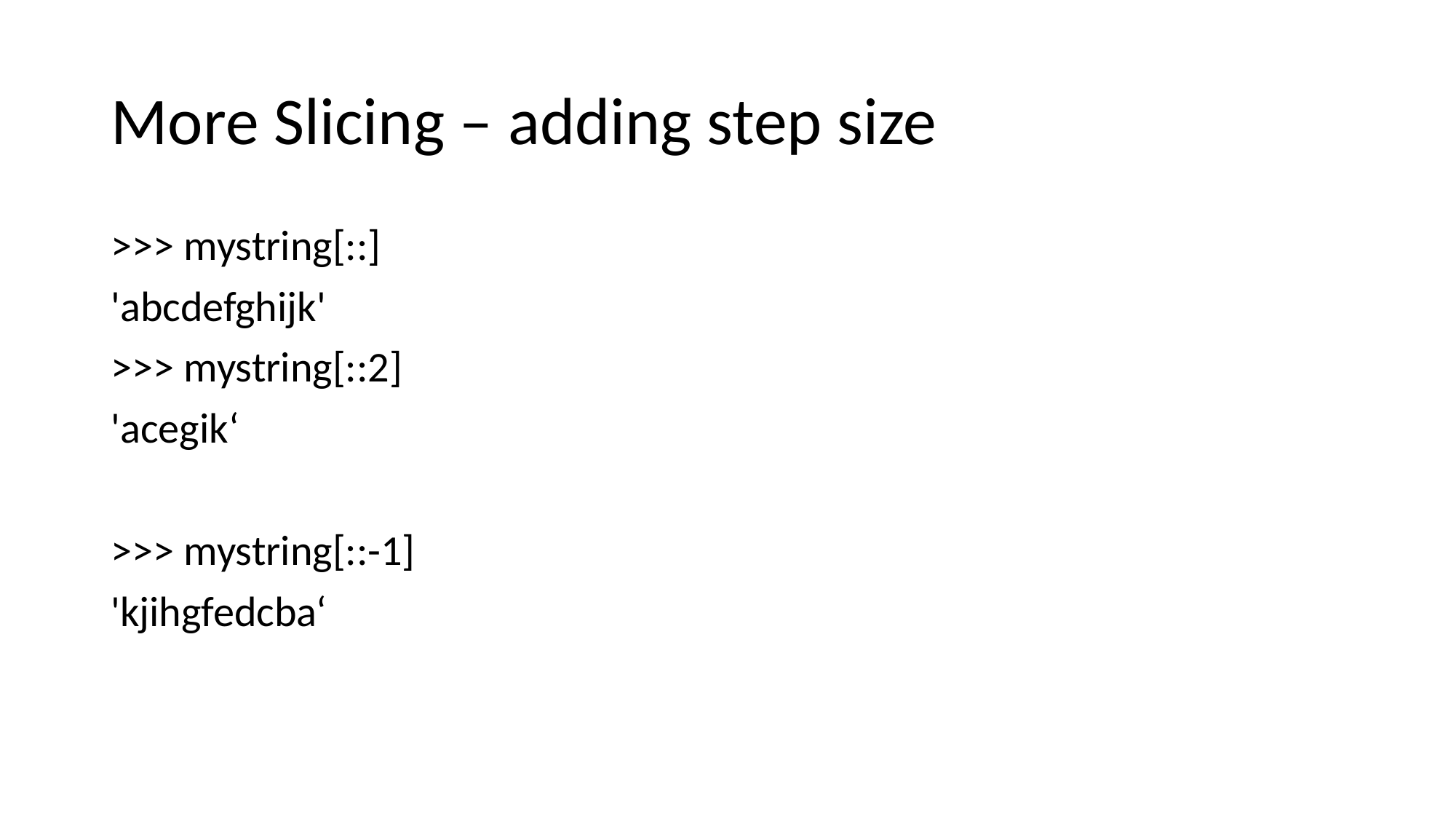

# More Slicing – adding step size
>>> mystring[::]
'abcdefghijk'
>>> mystring[::2]
'acegik‘

>>> mystring[::-1]
'kjihgfedcba‘